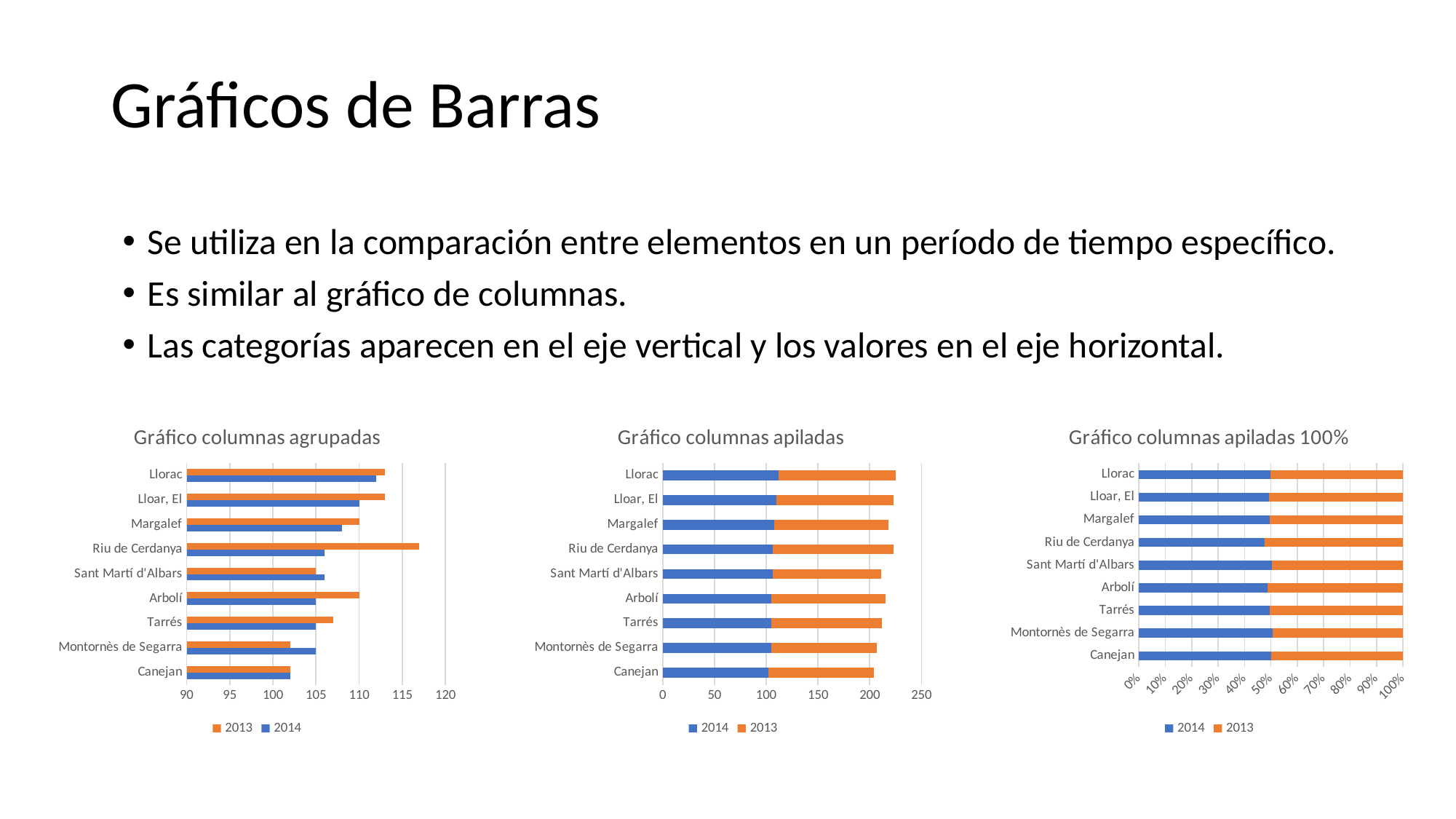

# Gráficos de Barras
Se utiliza en la comparación entre elementos en un período de tiempo específico.
Es similar al gráfico de columnas.
Las categorías aparecen en el eje vertical y los valores en el eje horizontal.

### Chart: Gráfico columnas agrupadas

| Category | 2014 | 2013 |
|---|---|---|
| Canejan | 102.0 | 102.0 |
| Montornès de Segarra | 105.0 | 102.0 |
| Tarrés | 105.0 | 107.0 |
| Arbolí | 105.0 | 110.0 |
| Sant Martí d'Albars | 106.0 | 105.0 |
| Riu de Cerdanya | 106.0 | 117.0 |
| Margalef | 108.0 | 110.0 |
| Lloar, El | 110.0 | 113.0 |
| Llorac | 112.0 | 113.0 |

### Chart: Gráfico columnas apiladas

| Category | 2014 | 2013 |
|---|---|---|
| Canejan | 102.0 | 102.0 |
| Montornès de Segarra | 105.0 | 102.0 |
| Tarrés | 105.0 | 107.0 |
| Arbolí | 105.0 | 110.0 |
| Sant Martí d'Albars | 106.0 | 105.0 |
| Riu de Cerdanya | 106.0 | 117.0 |
| Margalef | 108.0 | 110.0 |
| Lloar, El | 110.0 | 113.0 |
| Llorac | 112.0 | 113.0 |

### Chart: Gráfico columnas apiladas 100%

| Category | 2014 | 2013 |
|---|---|---|
| Canejan | 102.0 | 102.0 |
| Montornès de Segarra | 105.0 | 102.0 |
| Tarrés | 105.0 | 107.0 |
| Arbolí | 105.0 | 110.0 |
| Sant Martí d'Albars | 106.0 | 105.0 |
| Riu de Cerdanya | 106.0 | 117.0 |
| Margalef | 108.0 | 110.0 |
| Lloar, El | 110.0 | 113.0 |
| Llorac | 112.0 | 113.0 |